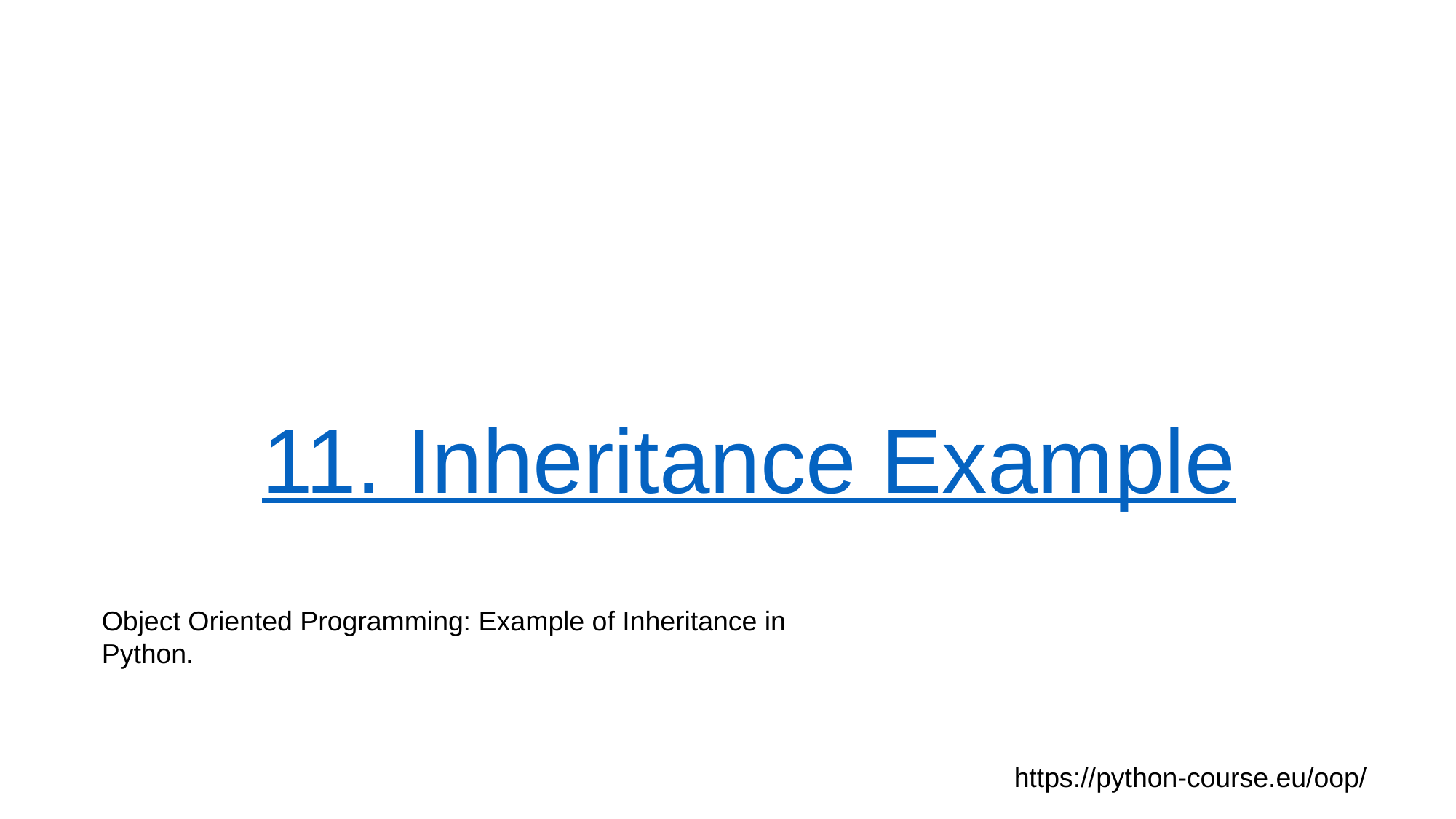

# 11. Inheritance Example
Object Oriented Programming: Example of Inheritance in Python.
https://python-course.eu/oop/